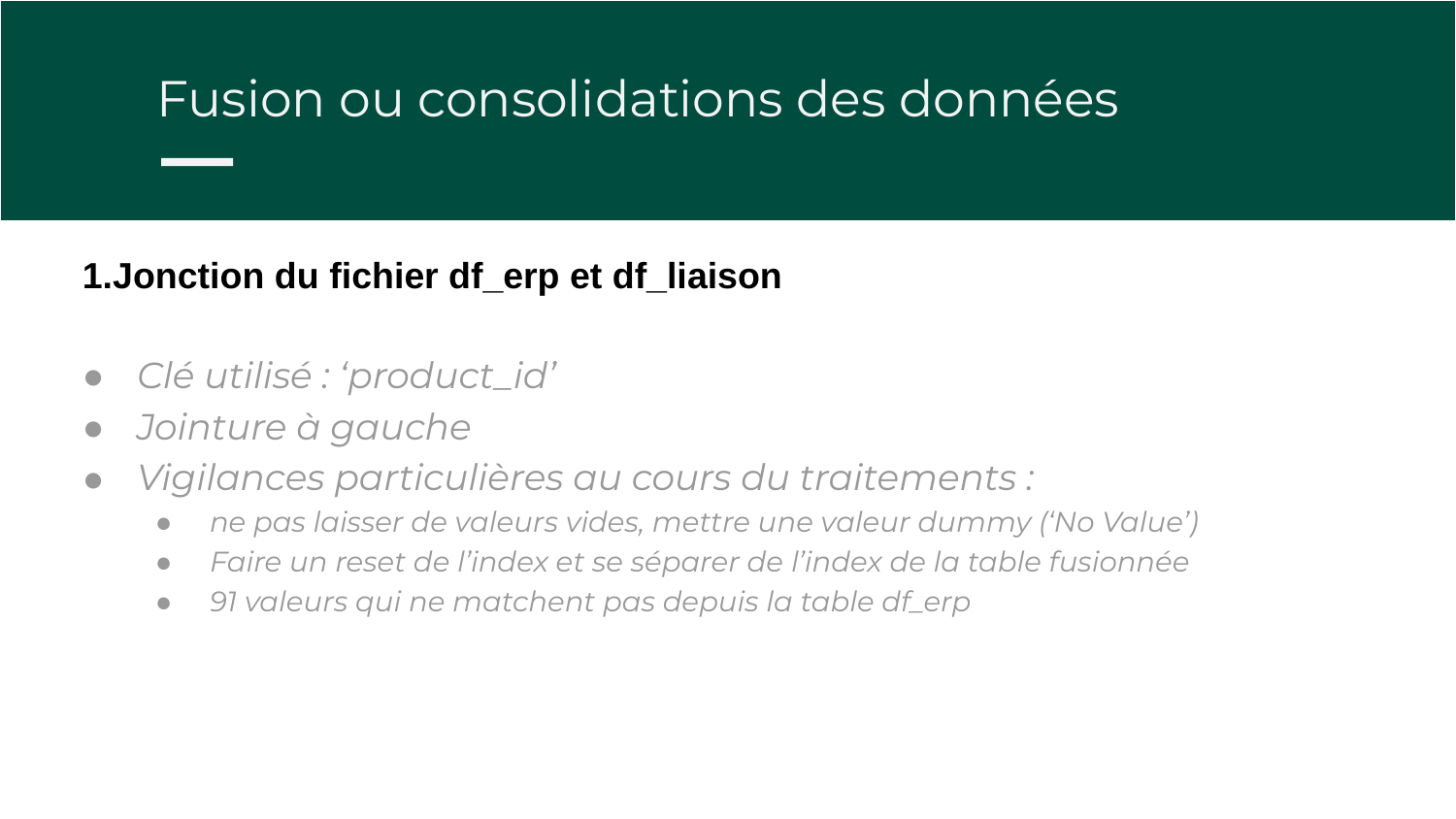

Fusion ou consolidations des données

1.Jonction du fichier df_erp et df_liaison

Clé utilisé : ‘product_id’
Jointure à gauche
Vigilances particulières au cours du traitements :
ne pas laisser de valeurs vides, mettre une valeur dummy (‘No Value’)
Faire un reset de l’index et se séparer de l’index de la table fusionnée
91 valeurs qui ne matchent pas depuis la table df_erp